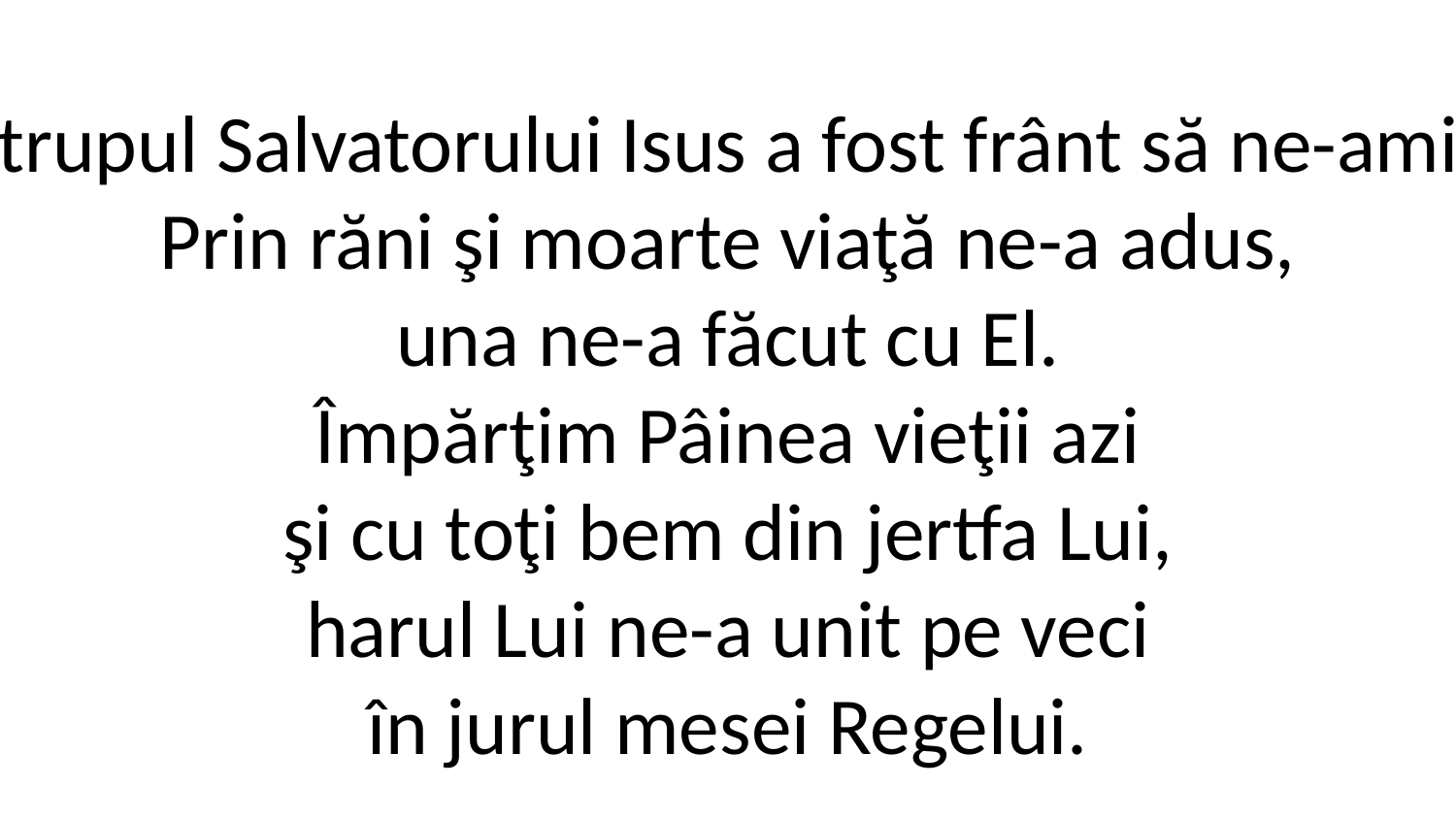

2. Că trupul Salvatorului Isus a fost frânt să ne-amintim!
Prin răni şi moarte viaţă ne-a adus,
una ne-a făcut cu El.
Împărţim Pâinea vieţii azi
şi cu toţi bem din jertfa Lui,
harul Lui ne-a unit pe veci
în jurul mesei Regelui.